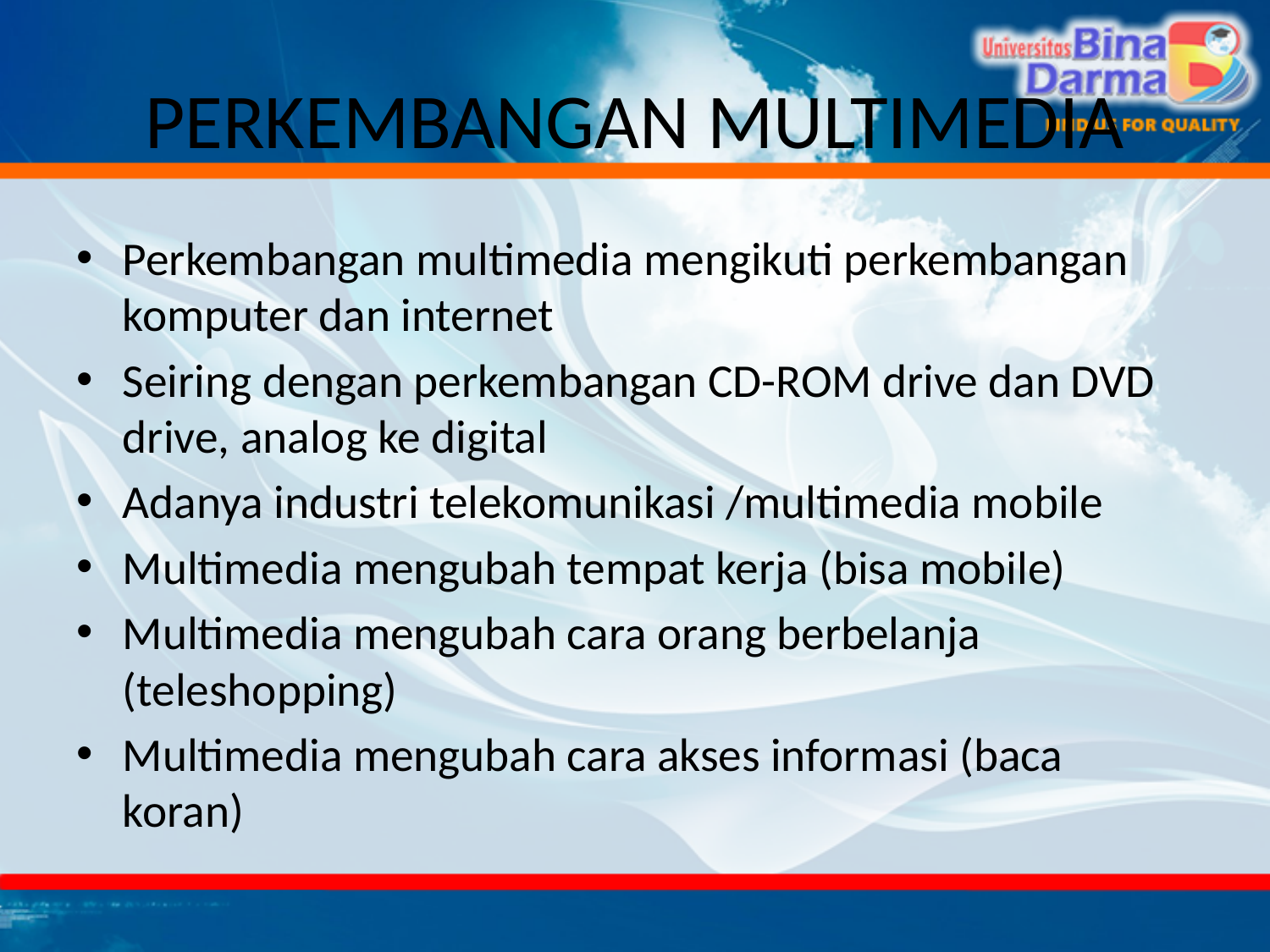

# PERKEMBANGAN MULTIMEDIA
Perkembangan multimedia mengikuti perkembangan komputer dan internet
Seiring dengan perkembangan CD-ROM drive dan DVD drive, analog ke digital
Adanya industri telekomunikasi /multimedia mobile
Multimedia mengubah tempat kerja (bisa mobile)
Multimedia mengubah cara orang berbelanja (teleshopping)
Multimedia mengubah cara akses informasi (baca koran)